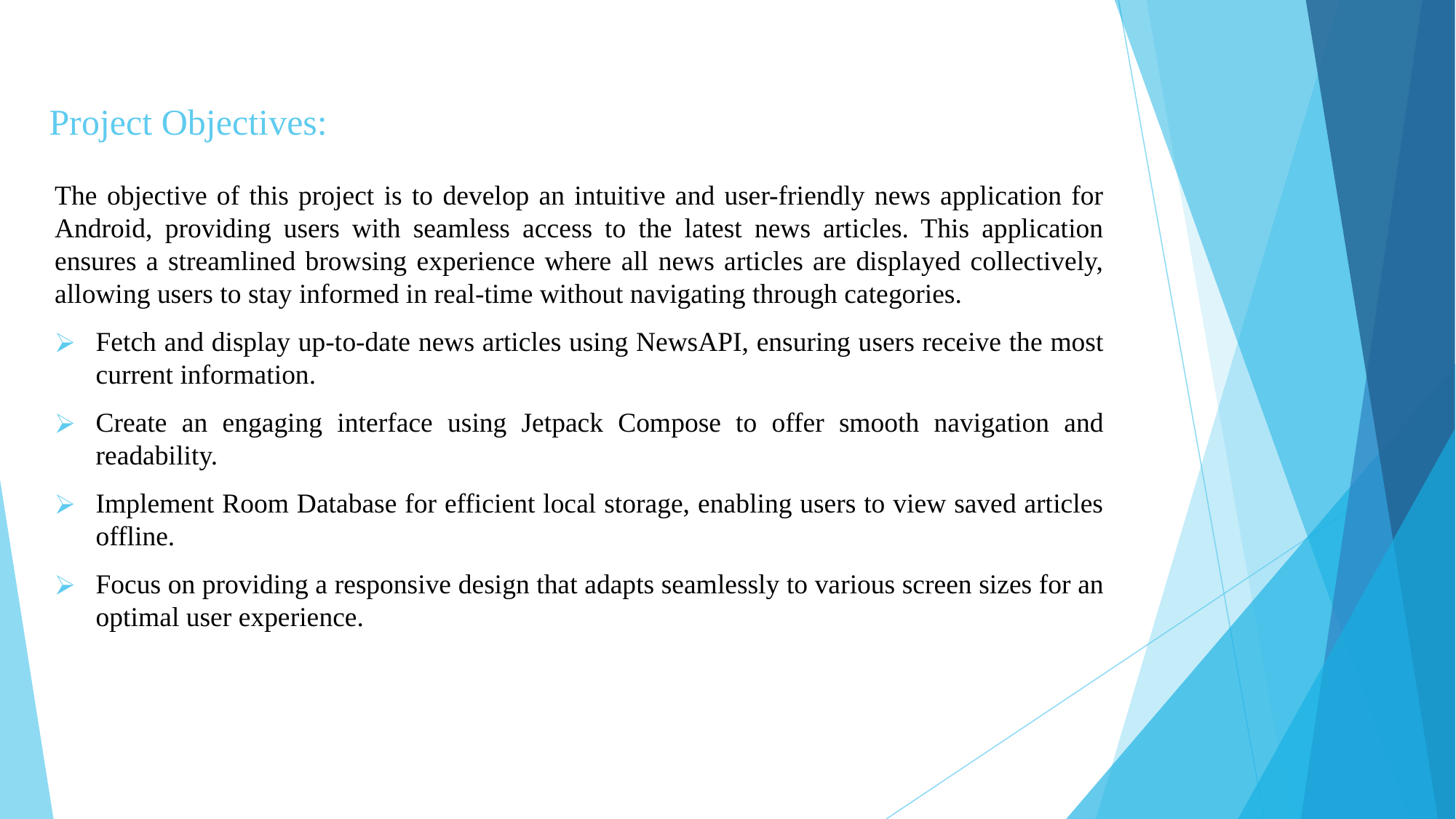

# Project Objectives:
The objective of this project is to develop an intuitive and user-friendly news application for Android, providing users with seamless access to the latest news articles. This application ensures a streamlined browsing experience where all news articles are displayed collectively, allowing users to stay informed in real-time without navigating through categories.
Fetch and display up-to-date news articles using NewsAPI, ensuring users receive the most current information.
Create an engaging interface using Jetpack Compose to offer smooth navigation and readability.
Implement Room Database for efficient local storage, enabling users to view saved articles offline.
Focus on providing a responsive design that adapts seamlessly to various screen sizes for an optimal user experience.